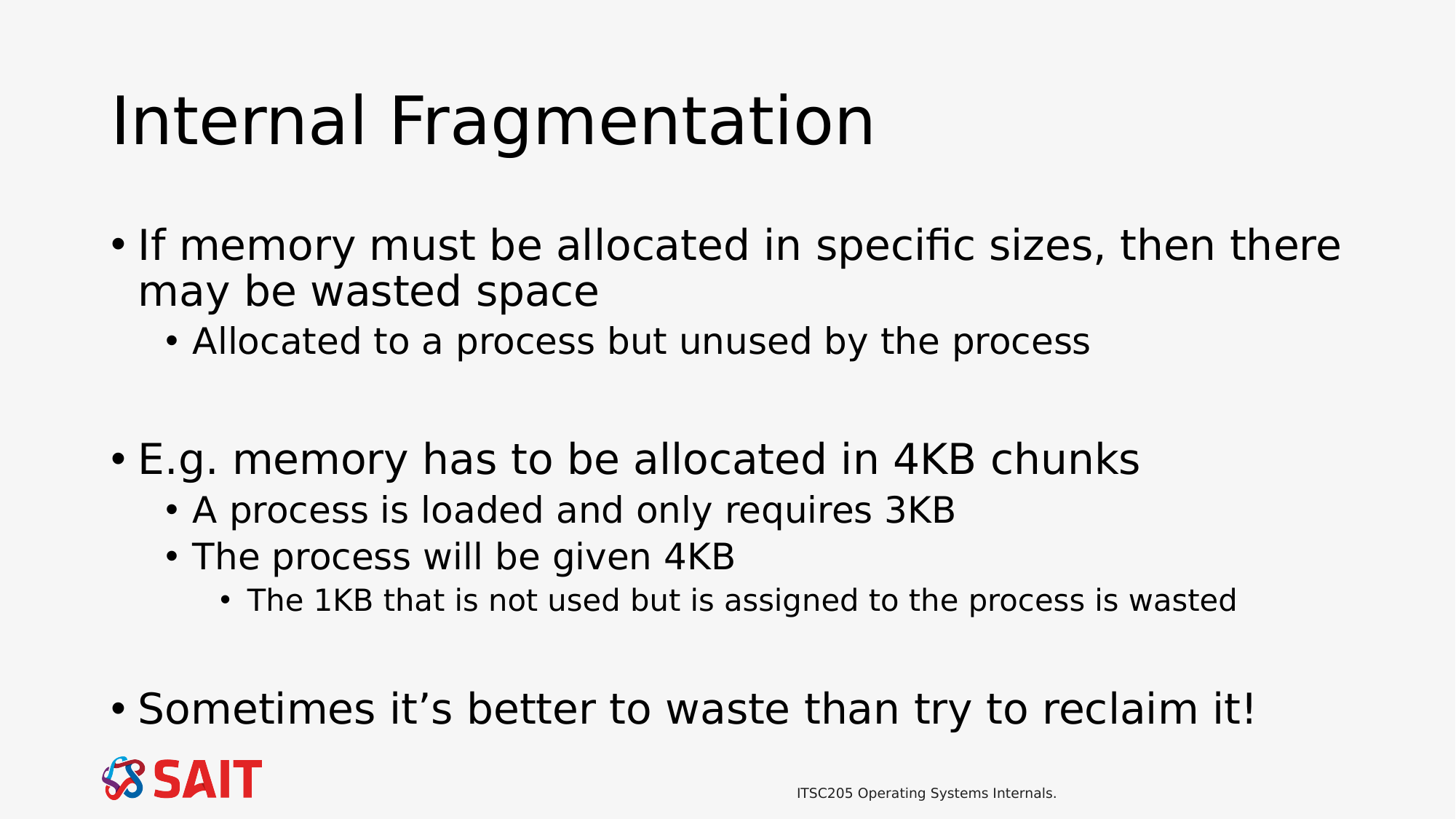

# Internal Fragmentation
If memory must be allocated in specific sizes, then there may be wasted space
Allocated to a process but unused by the process

E.g. memory has to be allocated in 4KB chunks
A process is loaded and only requires 3KB
The process will be given 4KB
The 1KB that is not used but is assigned to the process is wasted

Sometimes it’s better to waste than try to reclaim it!
ITSC205 Operating Systems Internals.